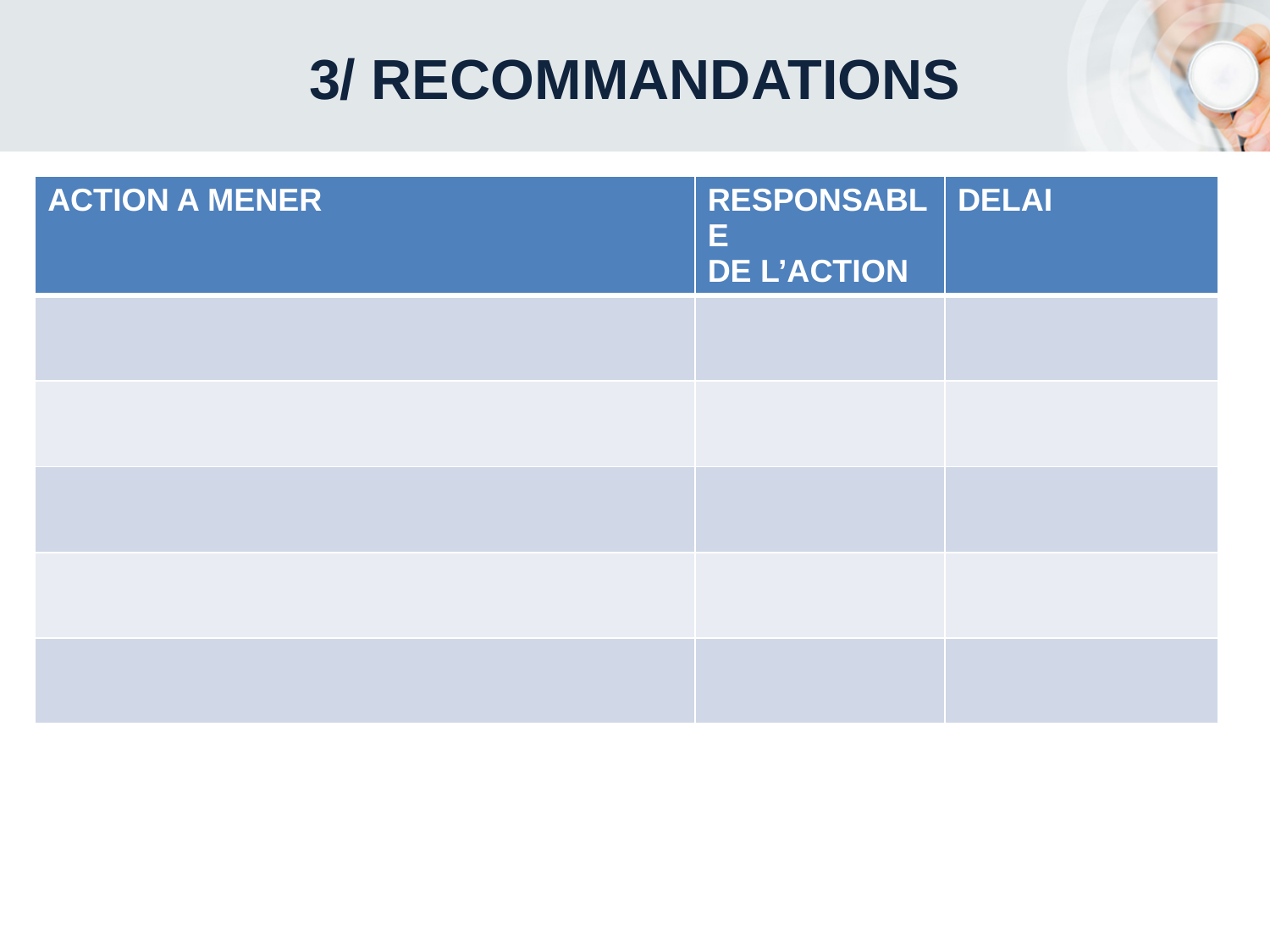

# 3/ RECOMMANDATIONS
| ACTION A MENER | RESPONSABLE DE L’ACTION | DELAI |
| --- | --- | --- |
|  |  |  |
|  |  |  |
|  |  |  |
|  |  |  |
|  |  |  |